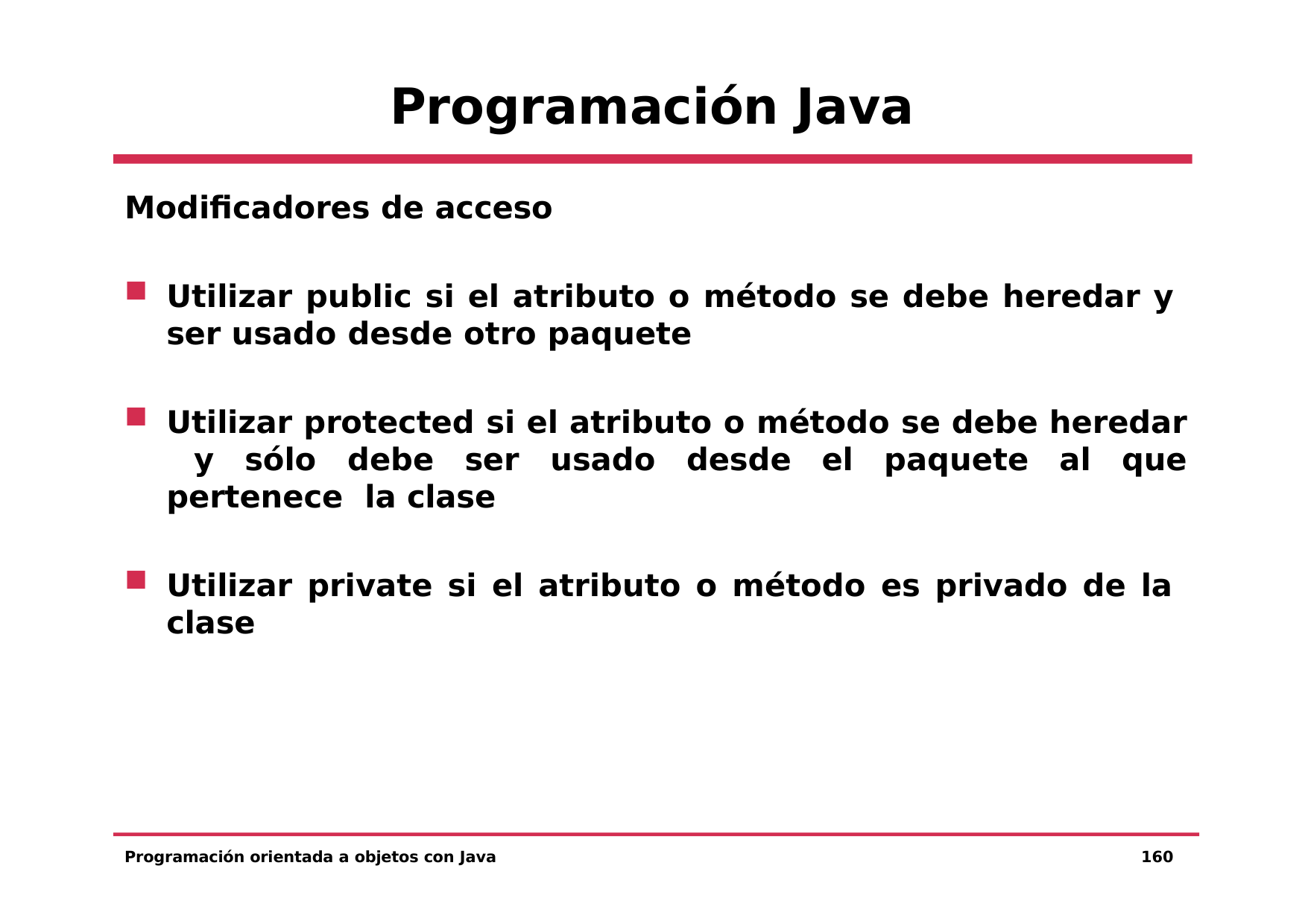

# Programación Java
Modificadores de acceso

Utilizar public si el atributo o método se debe heredar y  ser usado desde otro paquete

Utilizar protected si el atributo o método se debe heredar  y sólo debe ser usado desde el paquete al que pertenece  la clase

Utilizar private si el atributo o método es privado de la  clase
Programación orientada a objetos con Java
160